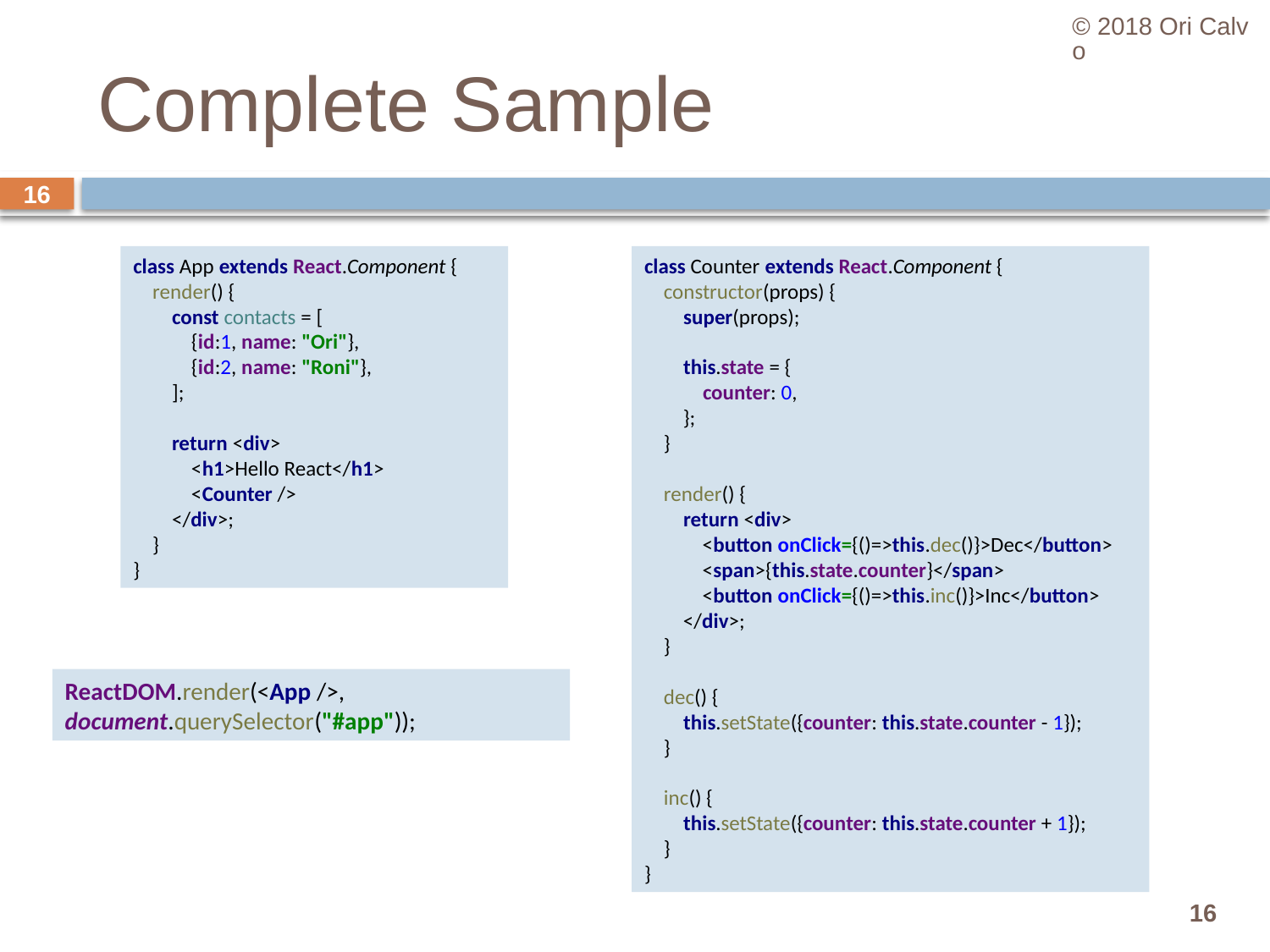

© 2018 Ori Calvo
# Complete Sample
16
class App extends React.Component {
    render() {
        const contacts = [
            {id:1, name: "Ori"},
            {id:2, name: "Roni"},
        ];
        return <div>
            <h1>Hello React</h1>
            <Counter />
        </div>;
    }
}
class Counter extends React.Component {
    constructor(props) {
        super(props);
        this.state = {
            counter: 0,
        };
    }
    render() {
        return <div>
            <button onClick={()=>this.dec()}>Dec</button>
            <span>{this.state.counter}</span>
            <button onClick={()=>this.inc()}>Inc</button>
        </div>;
    }
    dec() {
        this.setState({counter: this.state.counter - 1});
    }
    inc() {
        this.setState({counter: this.state.counter + 1});
    }
}
ReactDOM.render(<App />, document.querySelector("#app"));